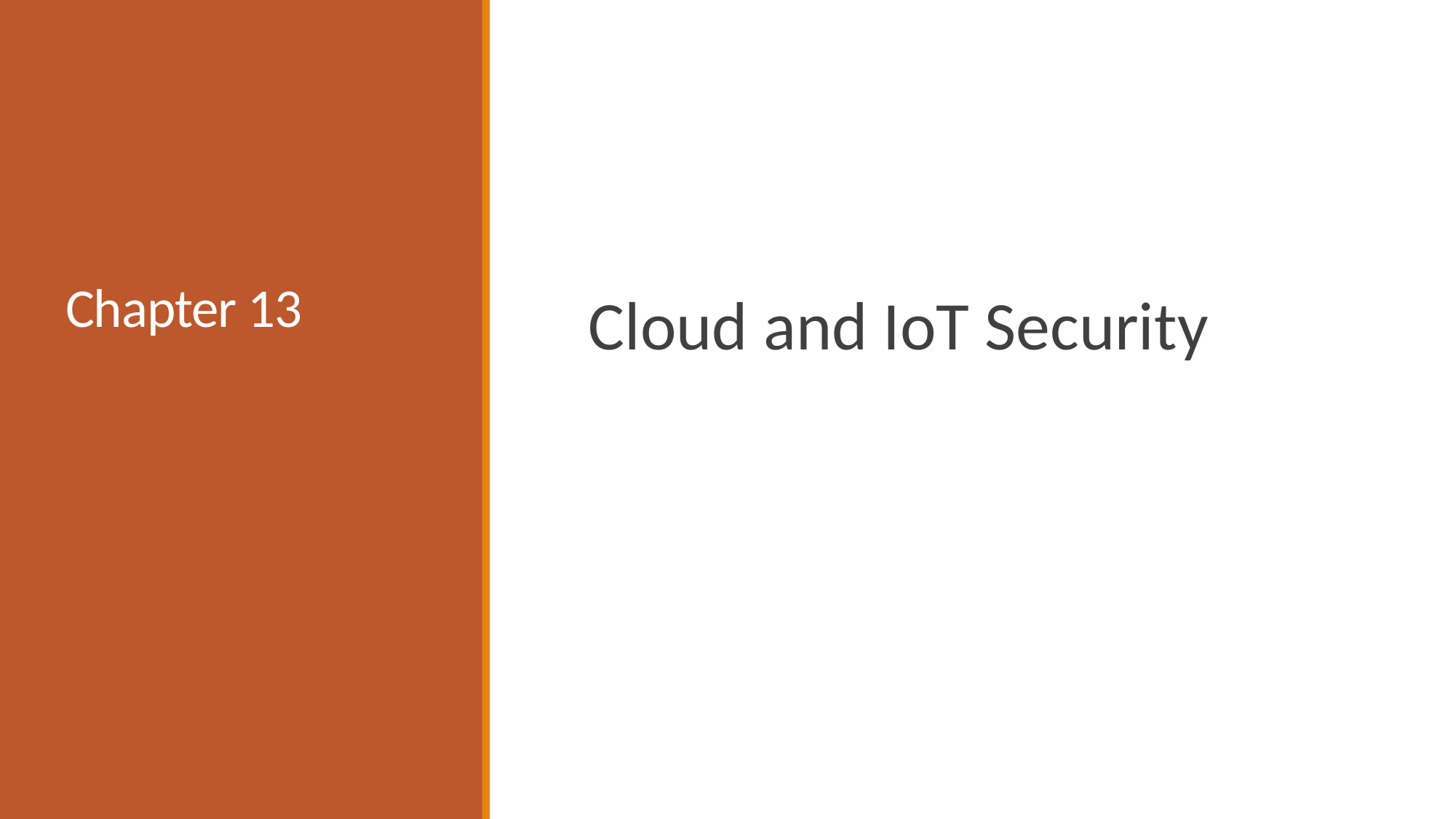

# Chapter 13

Cloud and IoT Security